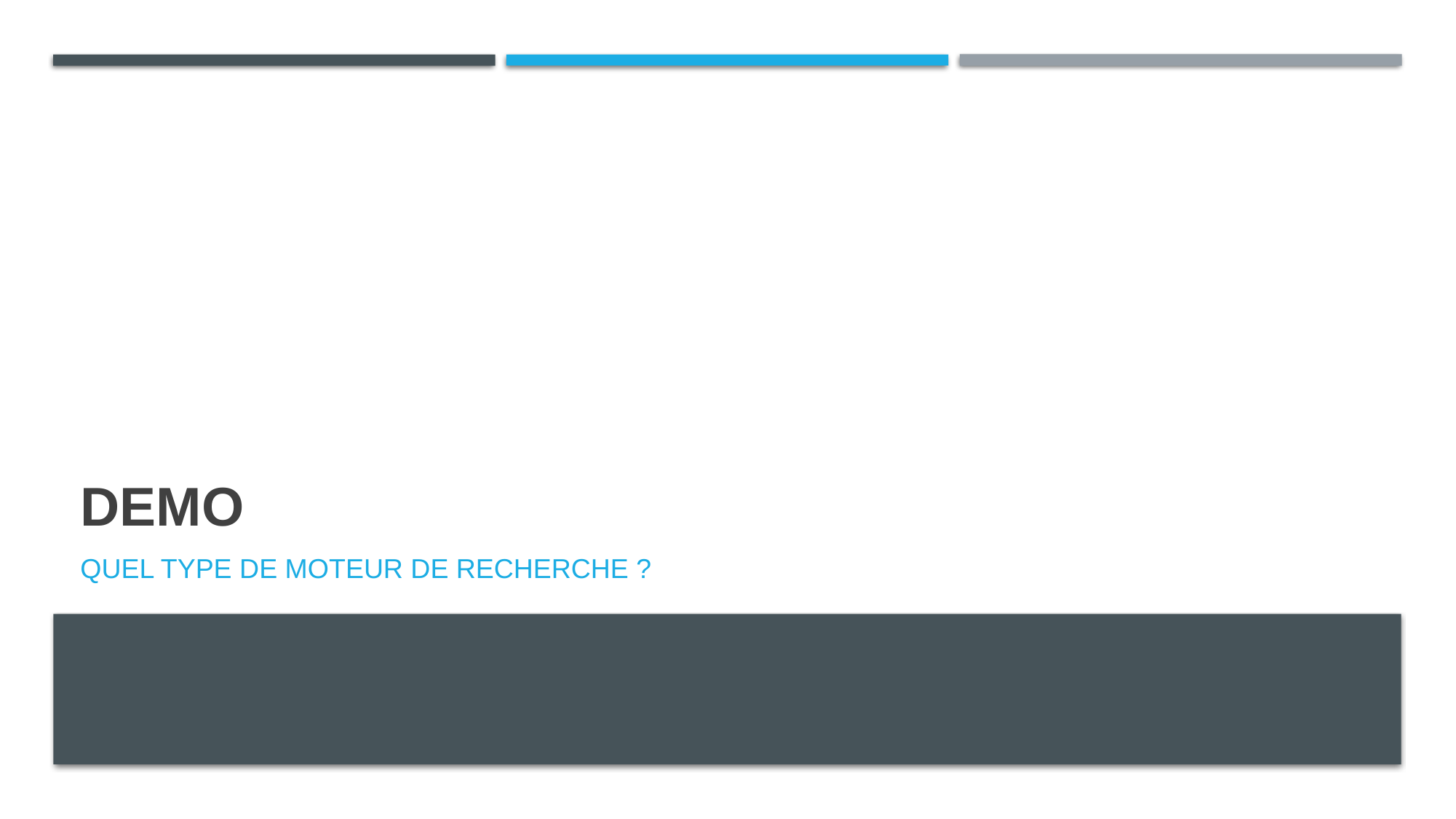

# DEMO
Quel type de moteur de recherche ?